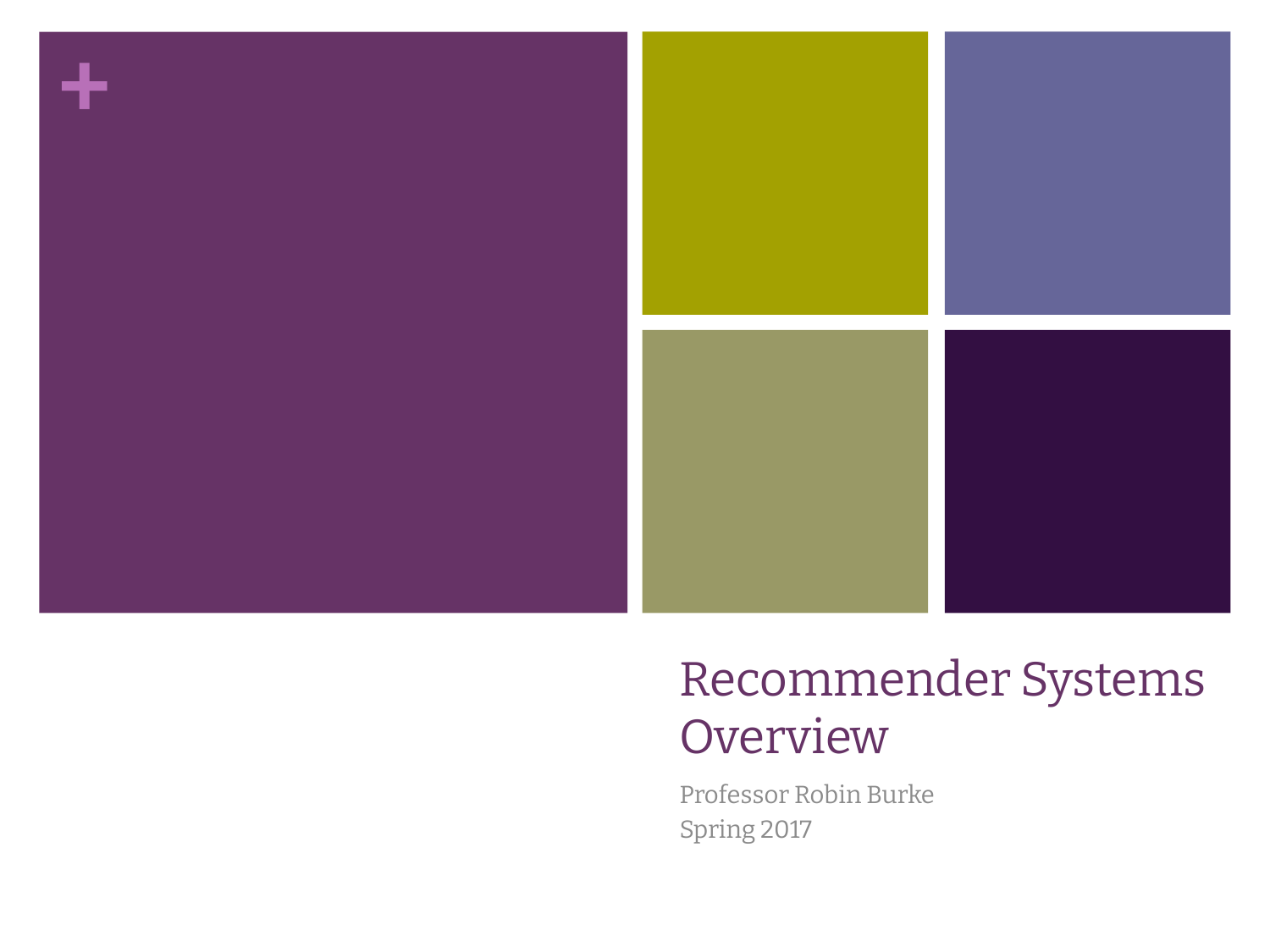

# Recommender Systems Overview
Professor Robin Burke
Spring 2017